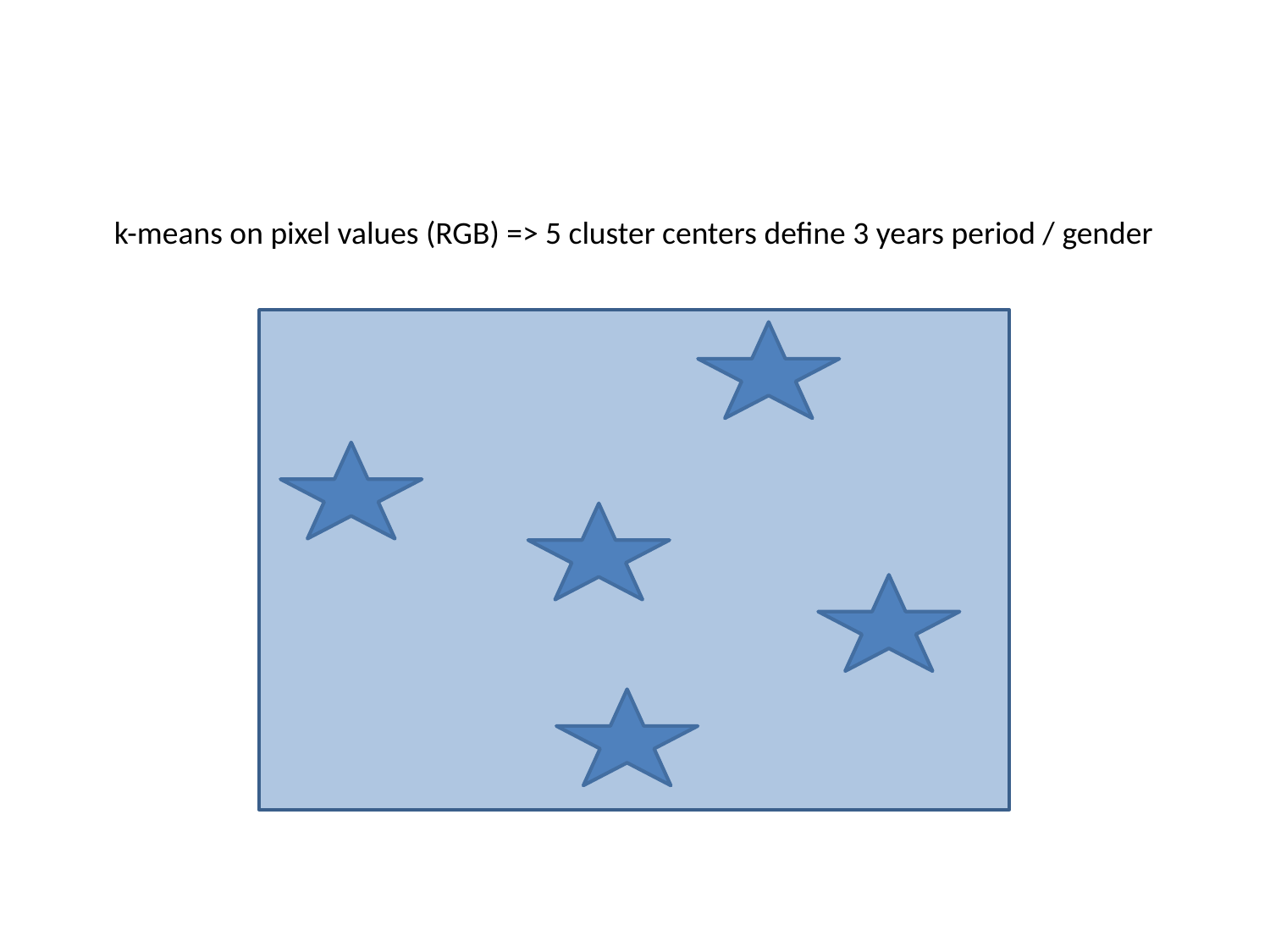

k-means on pixel values (RGB) => 5 cluster centers define 3 years period / gender